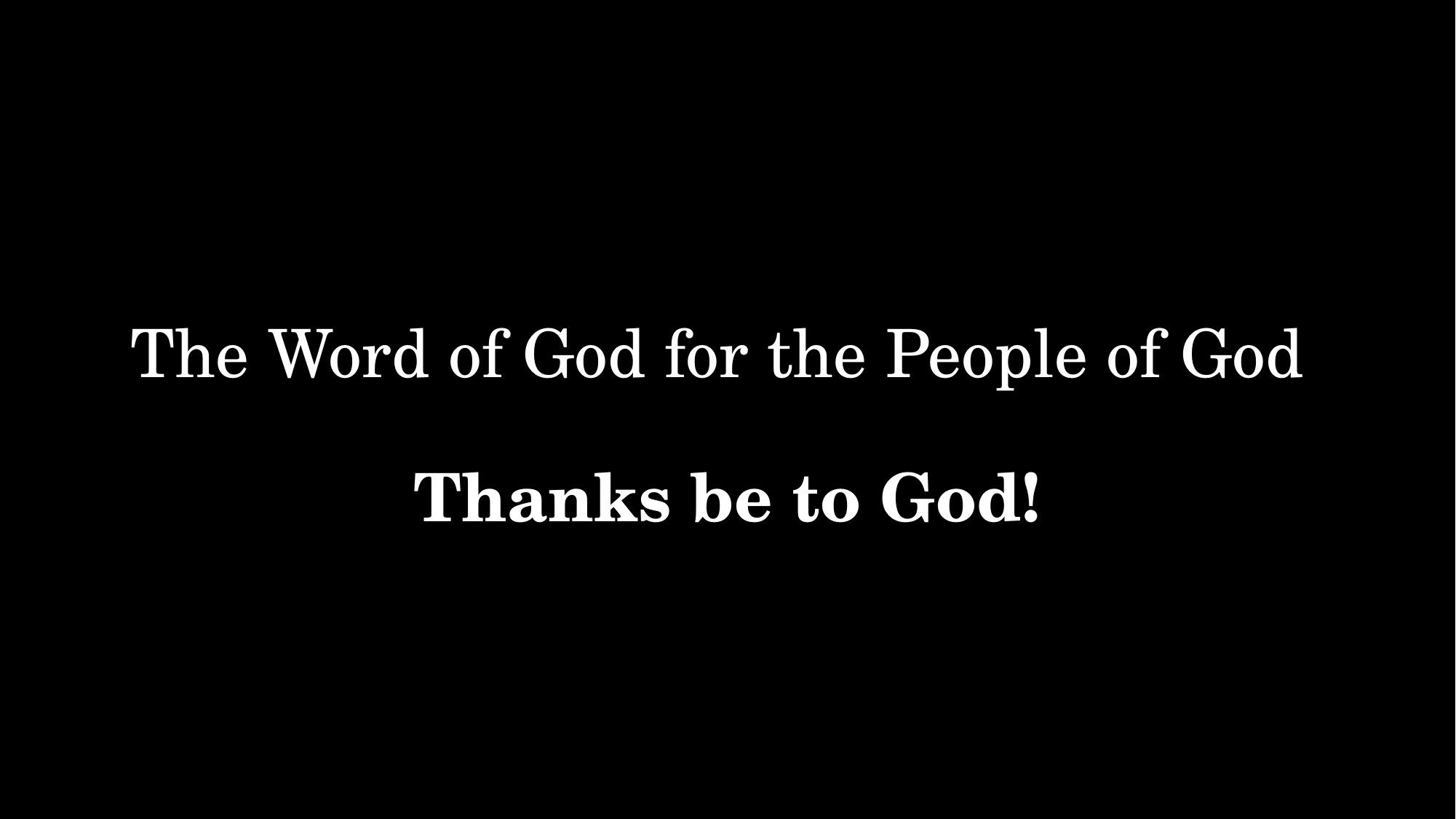

# The Word of God for the People of God Thanks be to God!